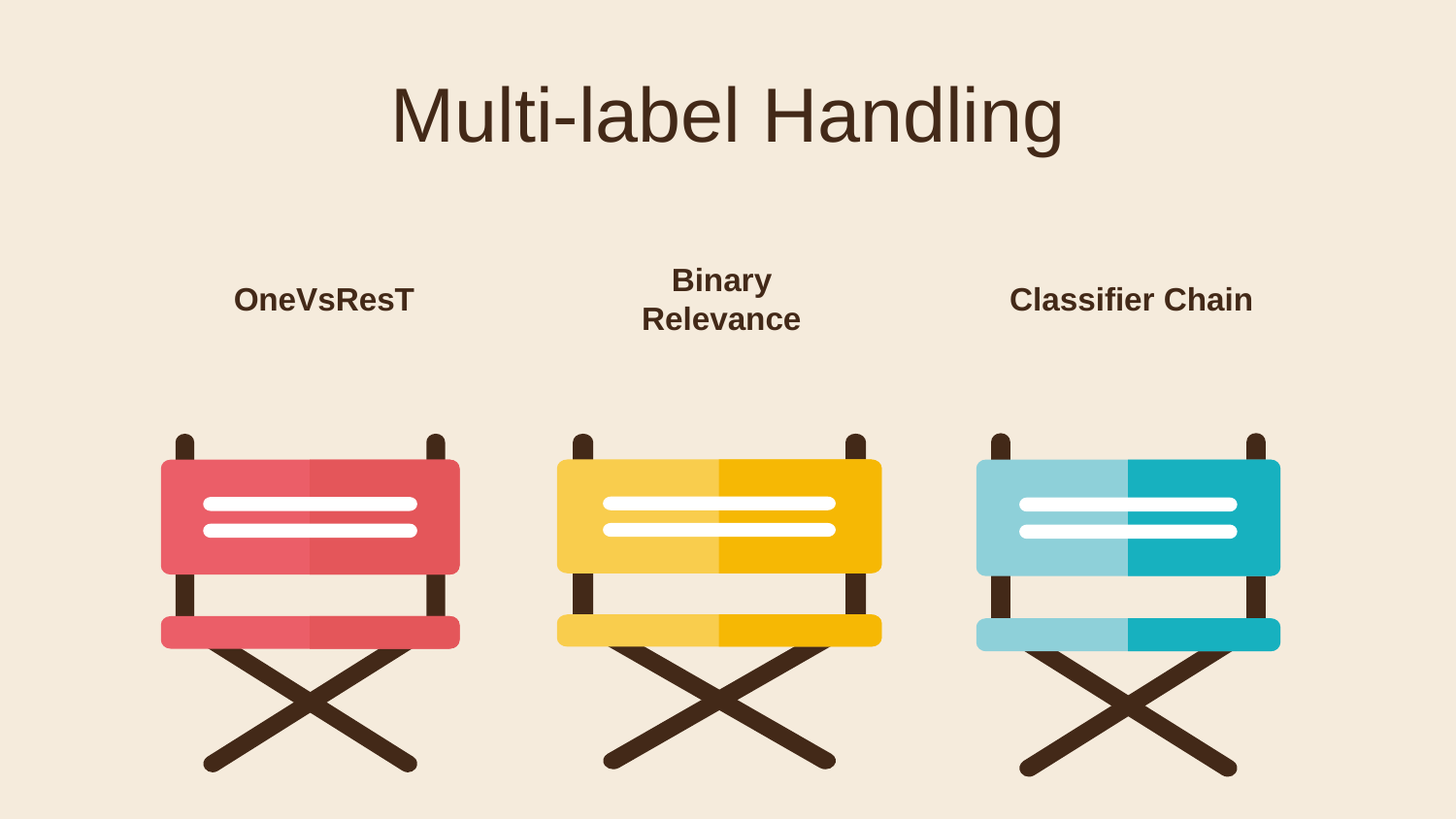

# Multi-label Handling
OneVsResT
Binary Relevance
Classifier Chain